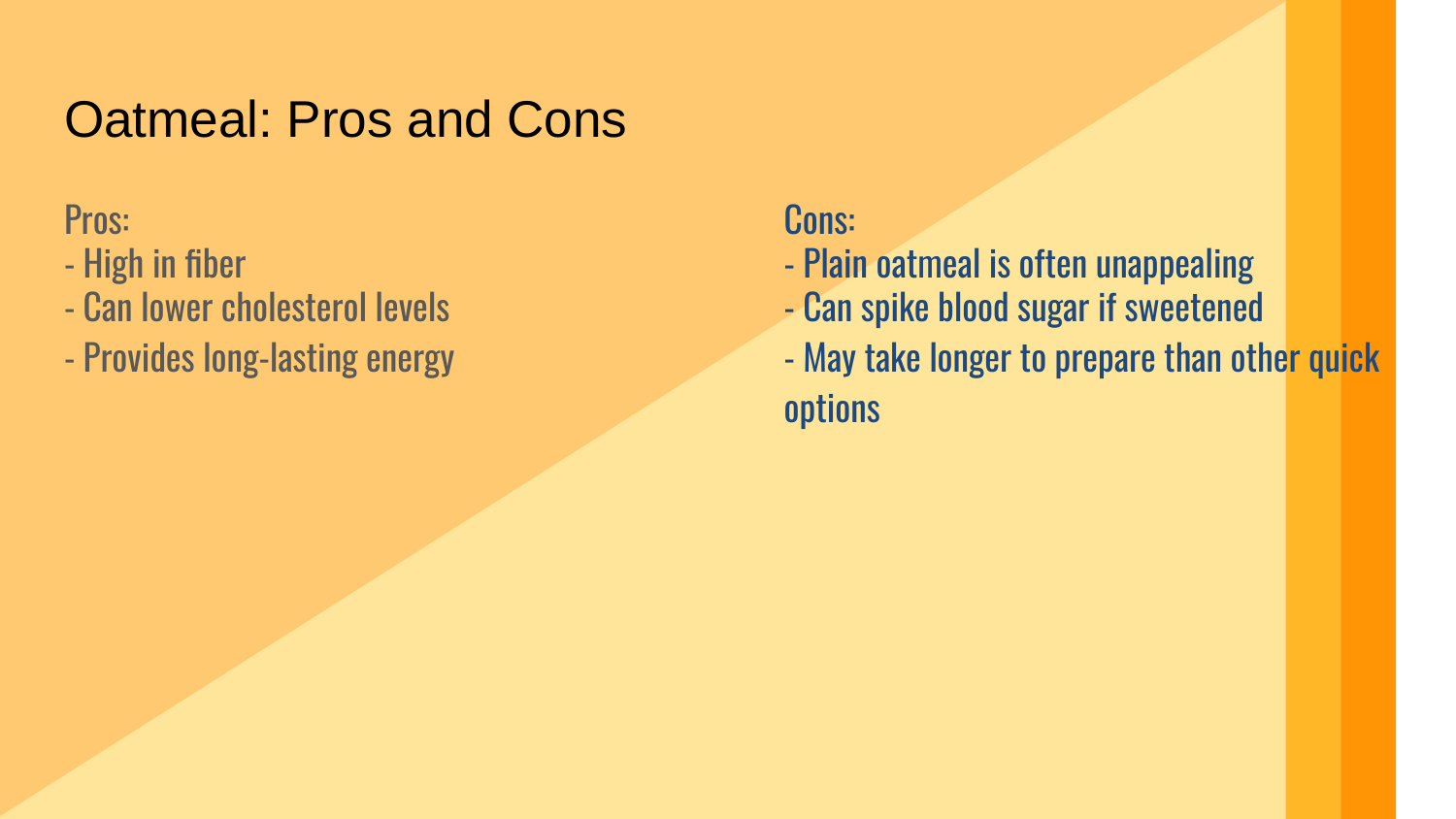

Oatmeal: Pros and Cons
Pros:
- High in fiber
- Can lower cholesterol levels
- Provides long-lasting energy
Cons:
- Plain oatmeal is often unappealing
- Can spike blood sugar if sweetened
- May take longer to prepare than other quick options